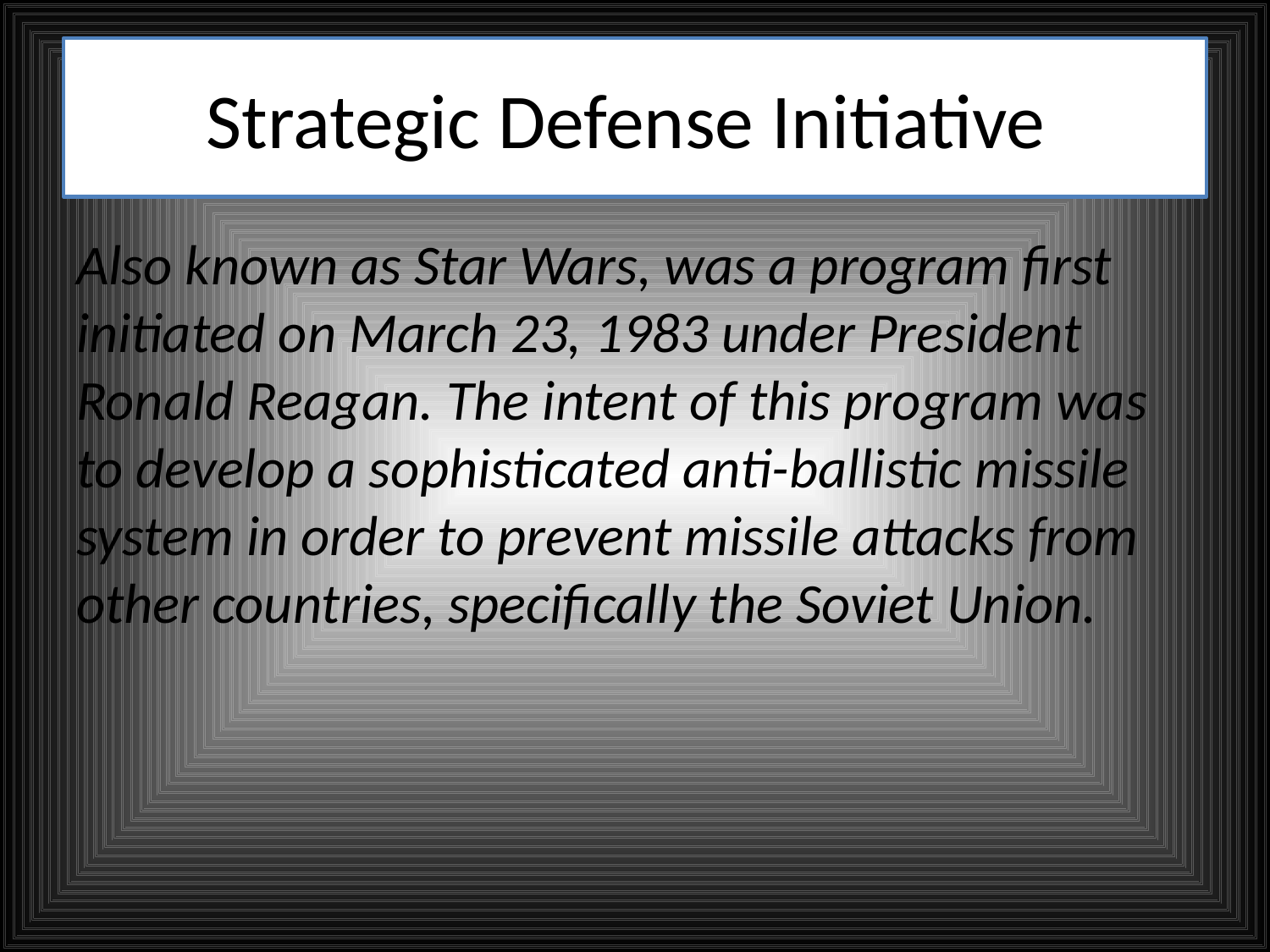

# Strategic Defense Initiative
Also known as Star Wars, was a program first initiated on March 23, 1983 under President Ronald Reagan. The intent of this program was to develop a sophisticated anti-ballistic missile system in order to prevent missile attacks from other countries, specifically the Soviet Union.